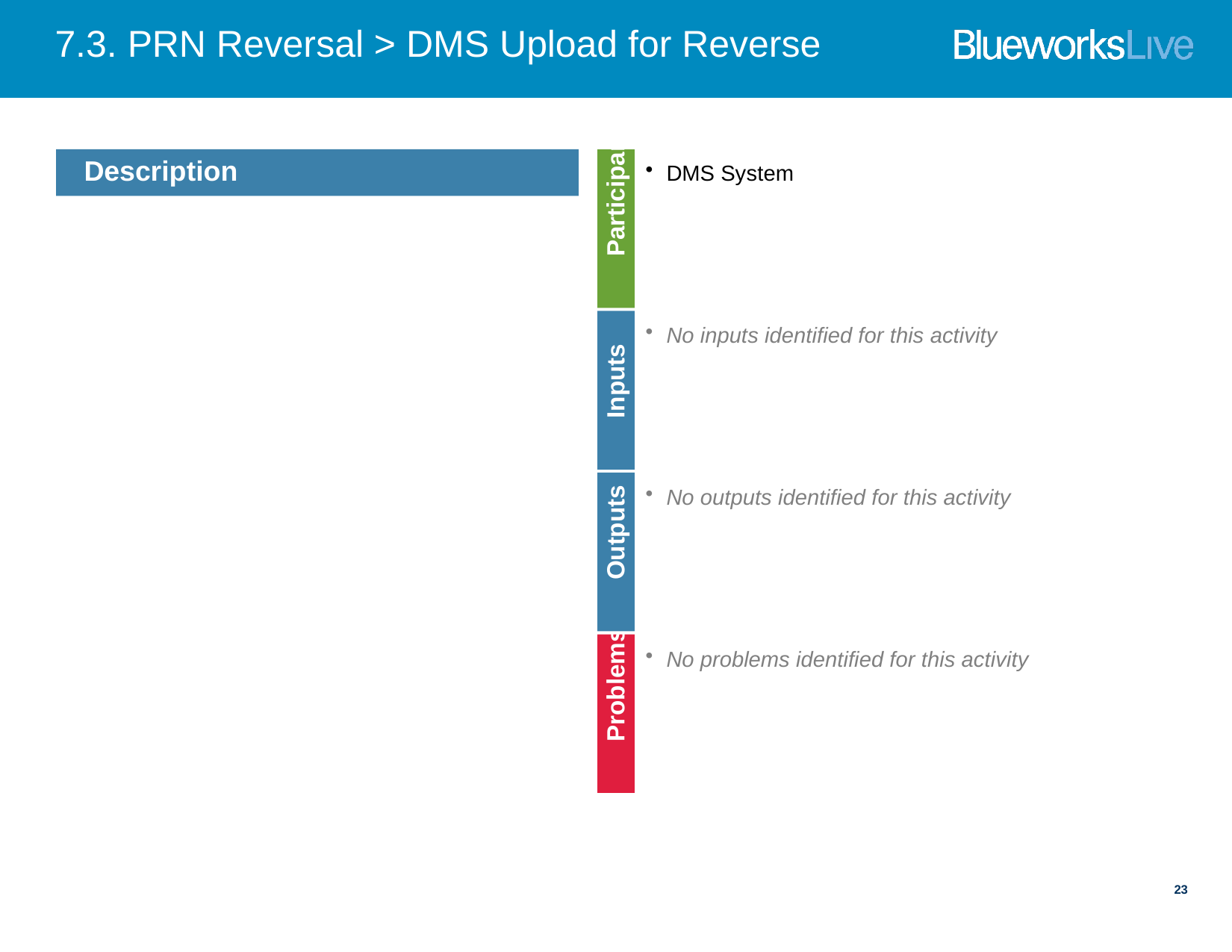

# 7.3. PRN Reversal > DMS Upload for Reverse
DMS System
Description

Participants
No inputs identified for this activity
Inputs
No outputs identified for this activity
Outputs
No problems identified for this activity
Problems
23